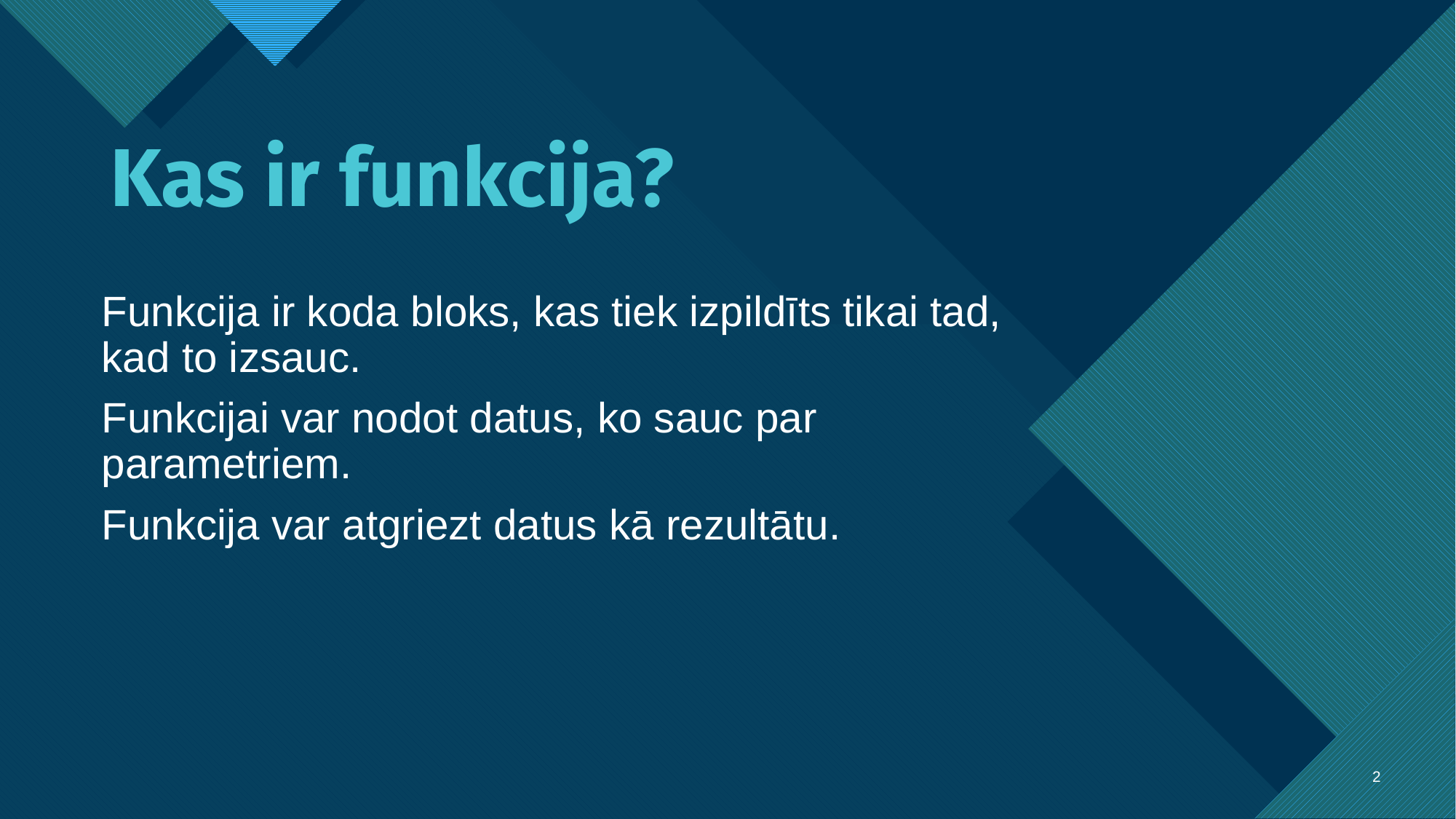

# Kas ir funkcija?
Funkcija ir koda bloks, kas tiek izpildīts tikai tad, kad to izsauc.
Funkcijai var nodot datus, ko sauc par parametriem.
Funkcija var atgriezt datus kā rezultātu.
2